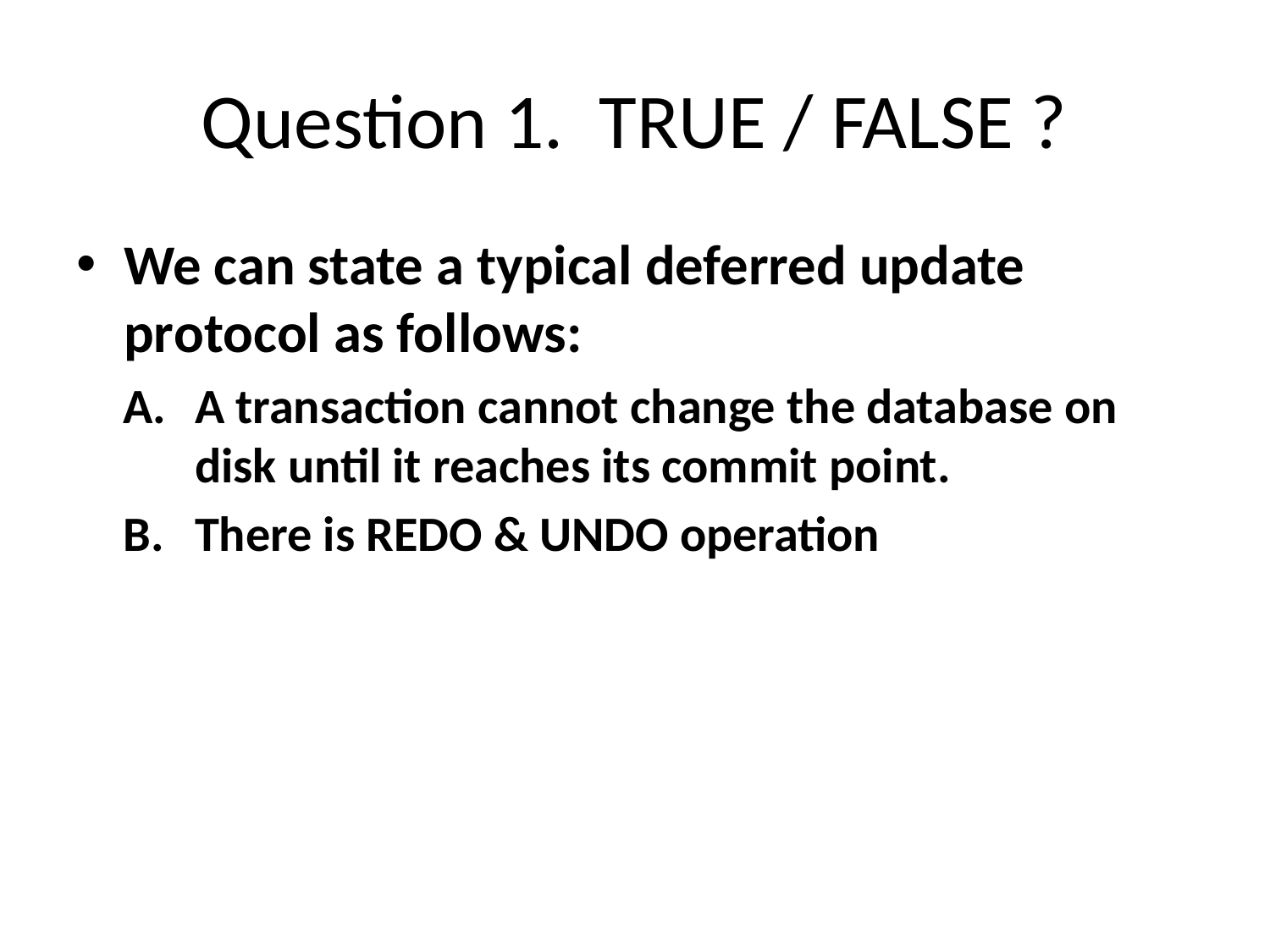

# Question 1.  TRUE / FALSE ?
We can state a typical deferred update protocol as follows:
A transaction cannot change the database on disk until it reaches its commit point.
There is REDO & UNDO operation